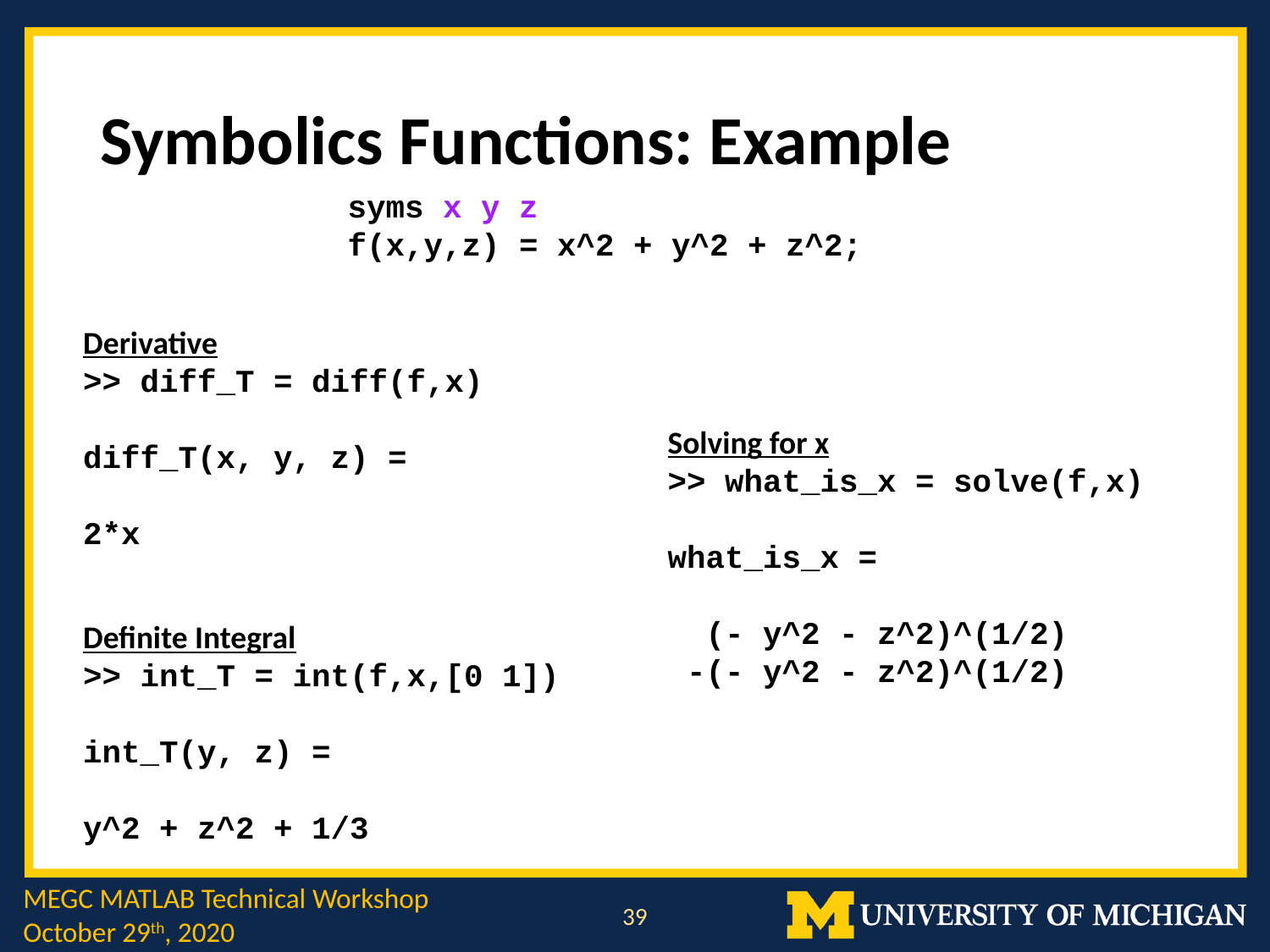

# Symbolics Functions: Example
syms x y z
f(x,y,z) = x^2 + y^2 + z^2;
Derivative
>> diff_T = diff(f,x)

diff_T(x, y, z) =

2*x
Solving for x
>> what_is_x = solve(f,x)

what_is_x =

  (- y^2 - z^2)^(1/2)
 -(- y^2 - z^2)^(1/2)
Definite Integral
>> int_T = int(f,x,[0 1])

int_T(y, z) =

y^2 + z^2 + 1/3
MEGC MATLAB Technical Workshop
October 29th, 2020
39